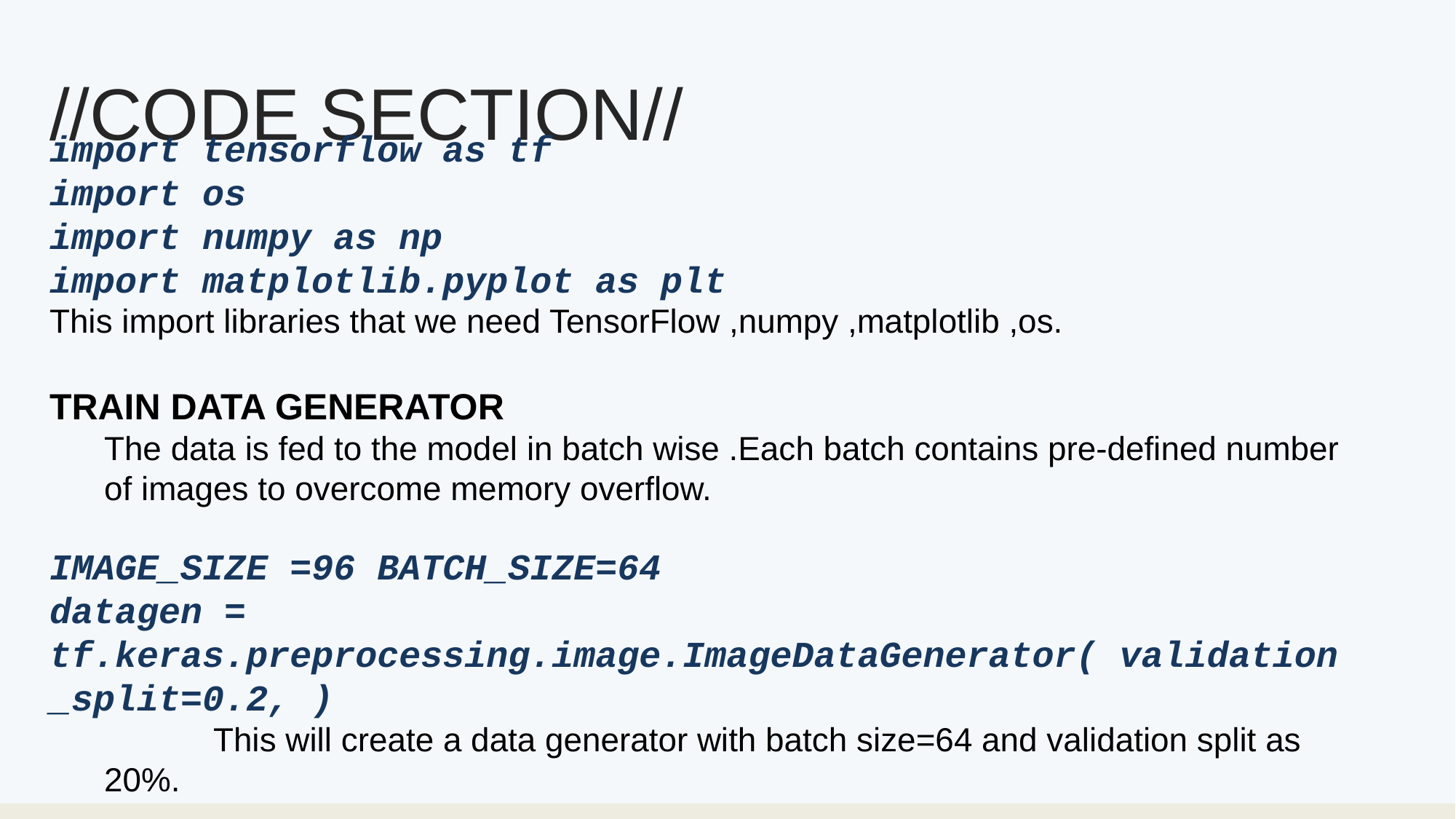

# //CODE SECTION//
import tensorflow as tf
import os
import numpy as np
import matplotlib.pyplot as plt
This import libraries that we need TensorFlow ,numpy ,matplotlib ,os.

TRAIN DATA GENERATOR
The data is fed to the model in batch wise .Each batch contains pre-defined number of images to overcome memory overflow.

IMAGE_SIZE =96 BATCH_SIZE=64
datagen = tf.keras.preprocessing.image.ImageDataGenerator( validation_split=0.2, )
	This will create a data generator with batch size=64 and validation split as 20%.